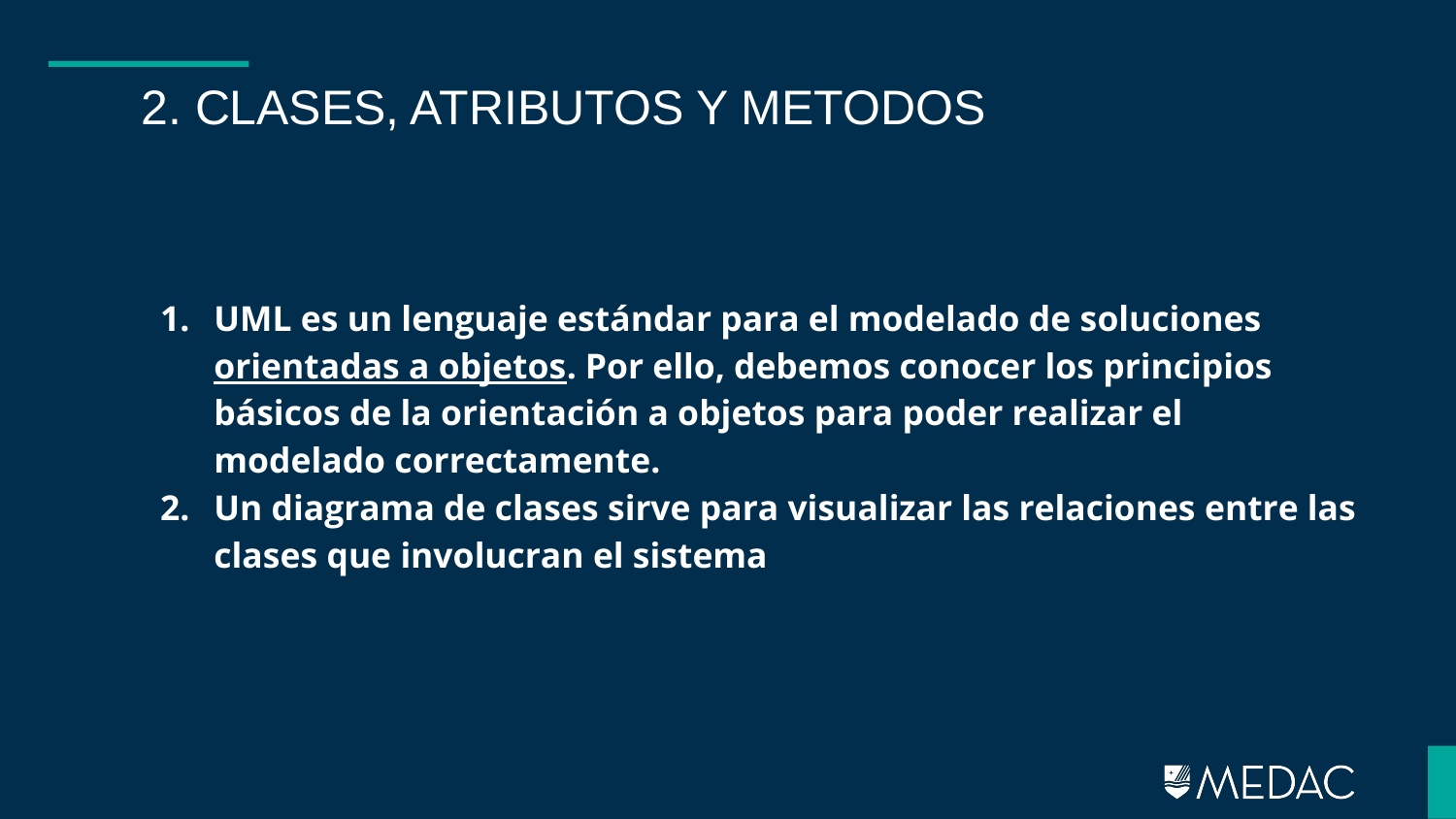

# 2. CLASES, ATRIBUTOS Y METODOS

UML es un lenguaje estándar para el modelado de soluciones orientadas a objetos. Por ello, debemos conocer los principios básicos de la orientación a objetos para poder realizar el modelado correctamente.
Un diagrama de clases sirve para visualizar las relaciones entre las clases que involucran el sistema